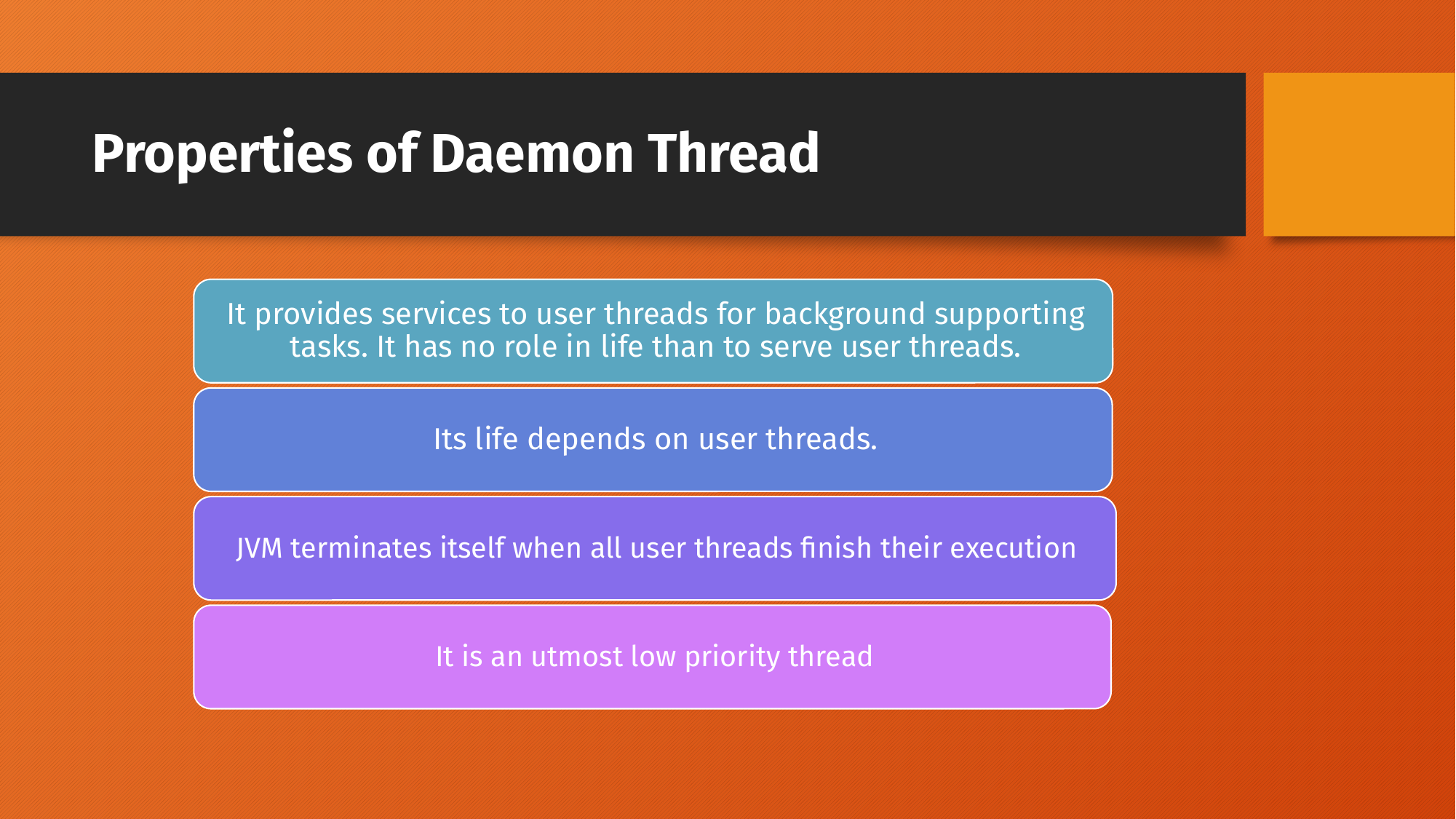

# Properties of Daemon Thread
It provides services to user threads for background supporting tasks. It has no role in life than to serve user threads.
Its life depends on user threads.
JVM terminates itself when all user threads finish their execution
It is an utmost low priority thread